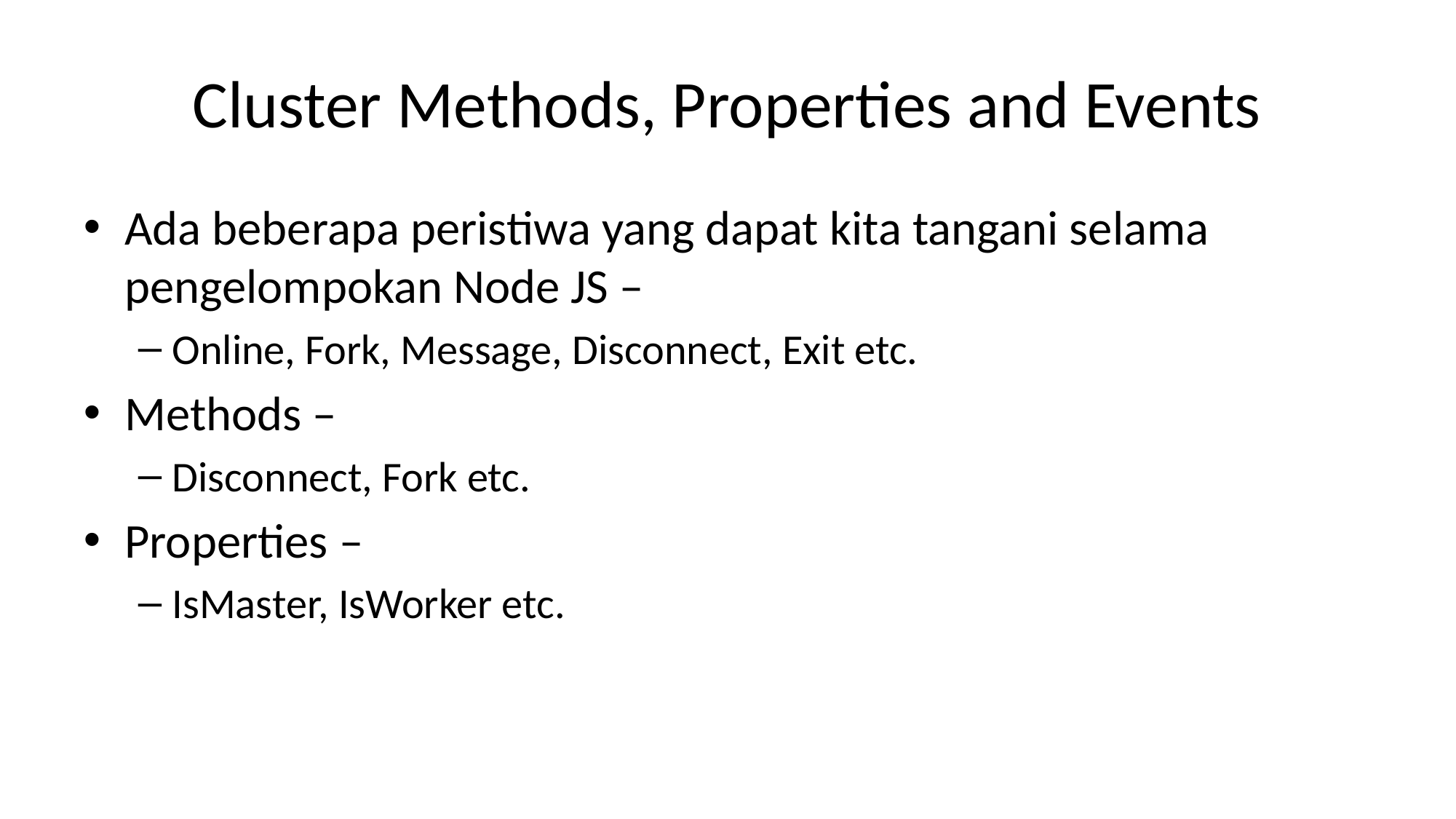

# Cluster Methods, Properties and Events
Ada beberapa peristiwa yang dapat kita tangani selama pengelompokan Node JS –
Online, Fork, Message, Disconnect, Exit etc.
Methods –
Disconnect, Fork etc.
Properties –
IsMaster, IsWorker etc.